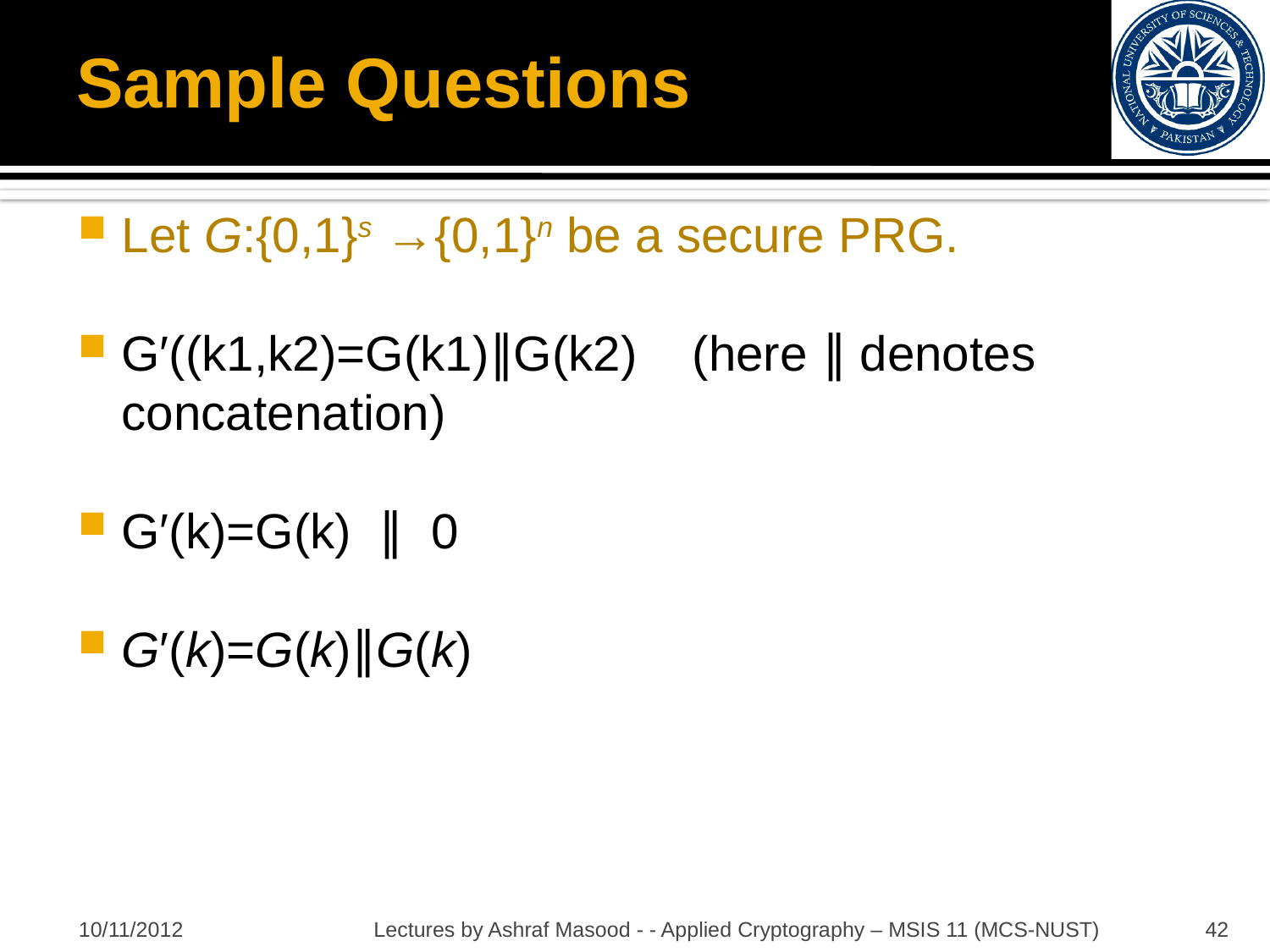

# Sample Questions
Let G:{0,1}s →{0,1}n be a secure PRG.

G′((k1,k2)=G(k1)∥G(k2)    (here ∥ denotes concatenation)

G′(k)=G(k)  ∥  0

G′(k)=G(k)∥G(k)
10/11/2012
Lectures by Ashraf Masood - - Applied Cryptography – MSIS 11 (MCS-NUST)
42